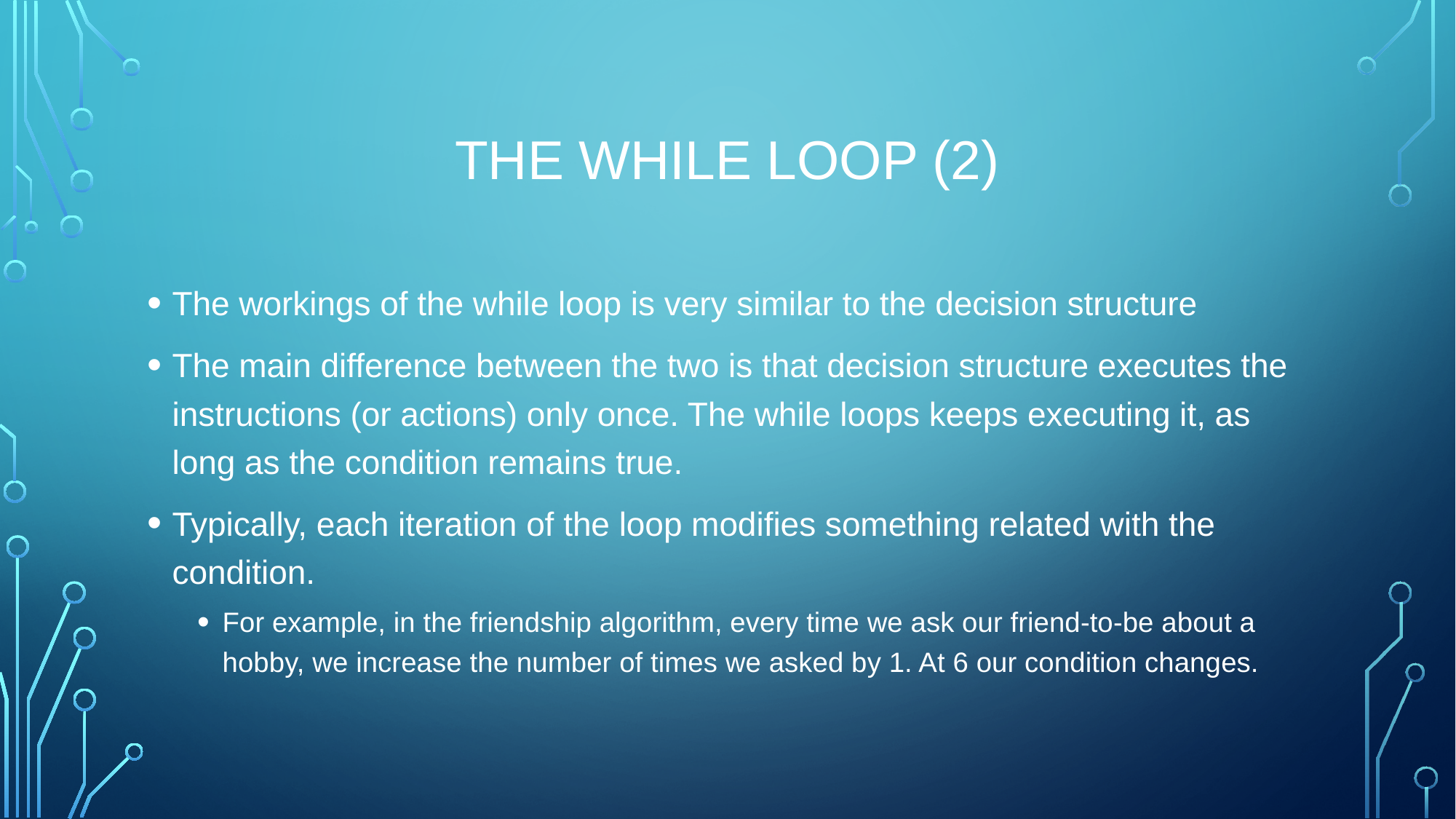

# The while loop (2)
The workings of the while loop is very similar to the decision structure
The main difference between the two is that decision structure executes the instructions (or actions) only once. The while loops keeps executing it, as long as the condition remains true.
Typically, each iteration of the loop modifies something related with the condition.
For example, in the friendship algorithm, every time we ask our friend-to-be about a hobby, we increase the number of times we asked by 1. At 6 our condition changes.